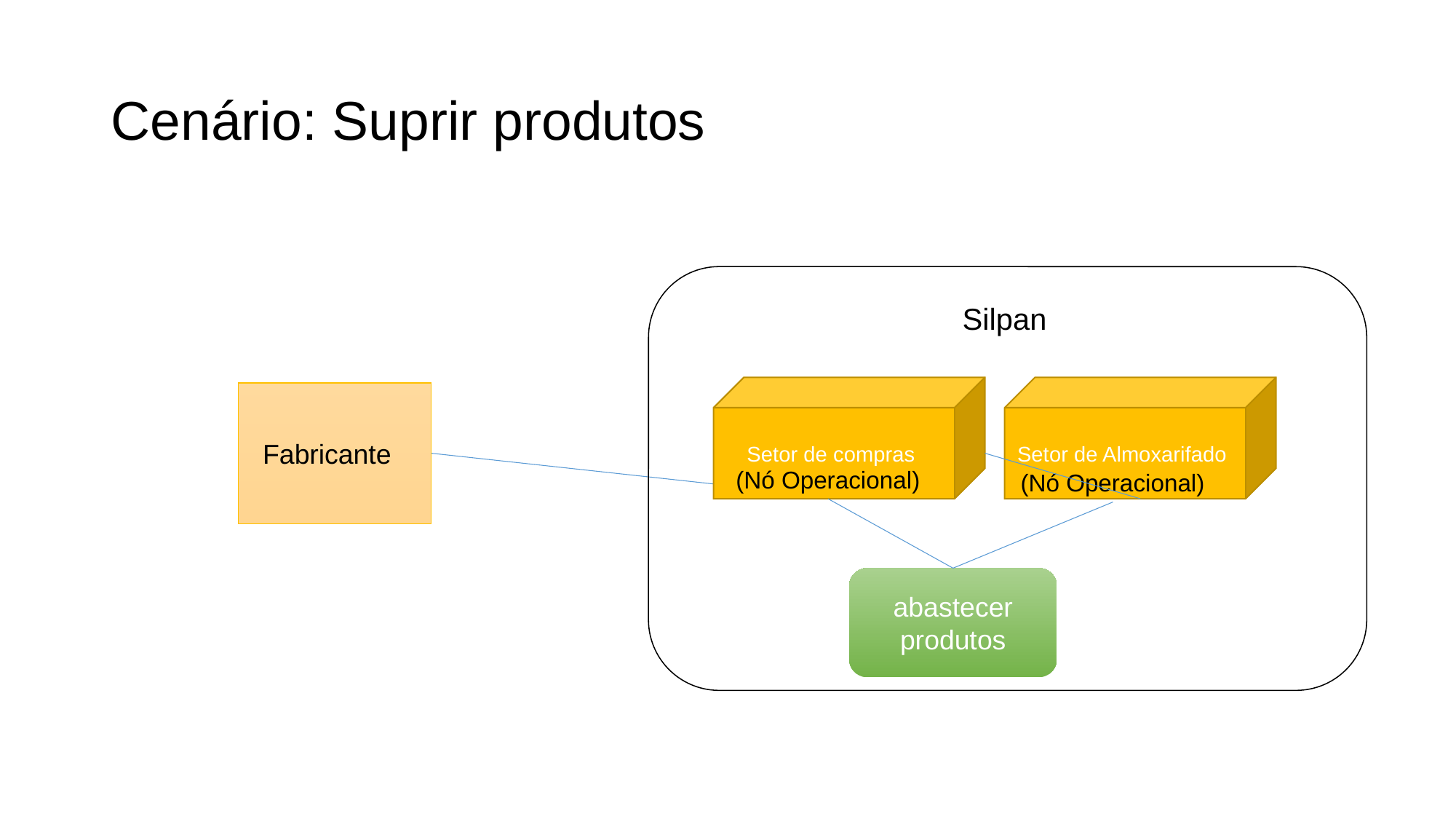

# Cenário: Suprir produtos

Silpan
Setor de compras
Setor de Almoxarifado
Fabricante
(Nó Operacional)
(Nó Operacional)
abastecer produtos